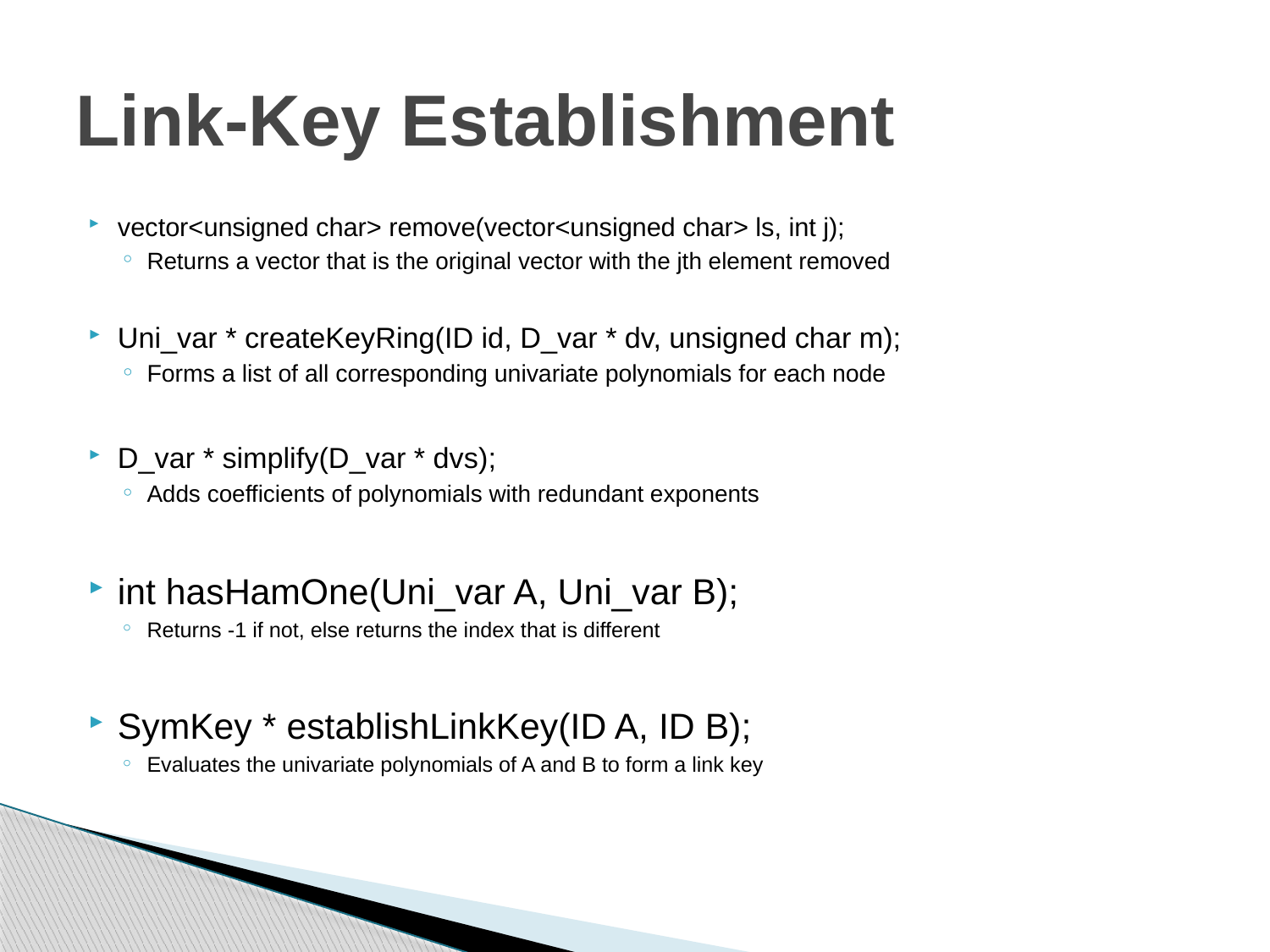

# Link-Key Establishment

vector<unsigned char> remove(vector<unsigned char> ls, int j);
Returns a vector that is the original vector with the jth element removed

Uni_var * createKeyRing(ID id, D_var * dv, unsigned char m);
Forms a list of all corresponding univariate polynomials for each node

D_var * simplify(D_var * dvs);
Adds coefficients of polynomials with redundant exponents

int hasHamOne(Uni_var A, Uni_var B);
Returns -1 if not, else returns the index that is different

SymKey * establishLinkKey(ID A, ID B);
Evaluates the univariate polynomials of A and B to form a link key